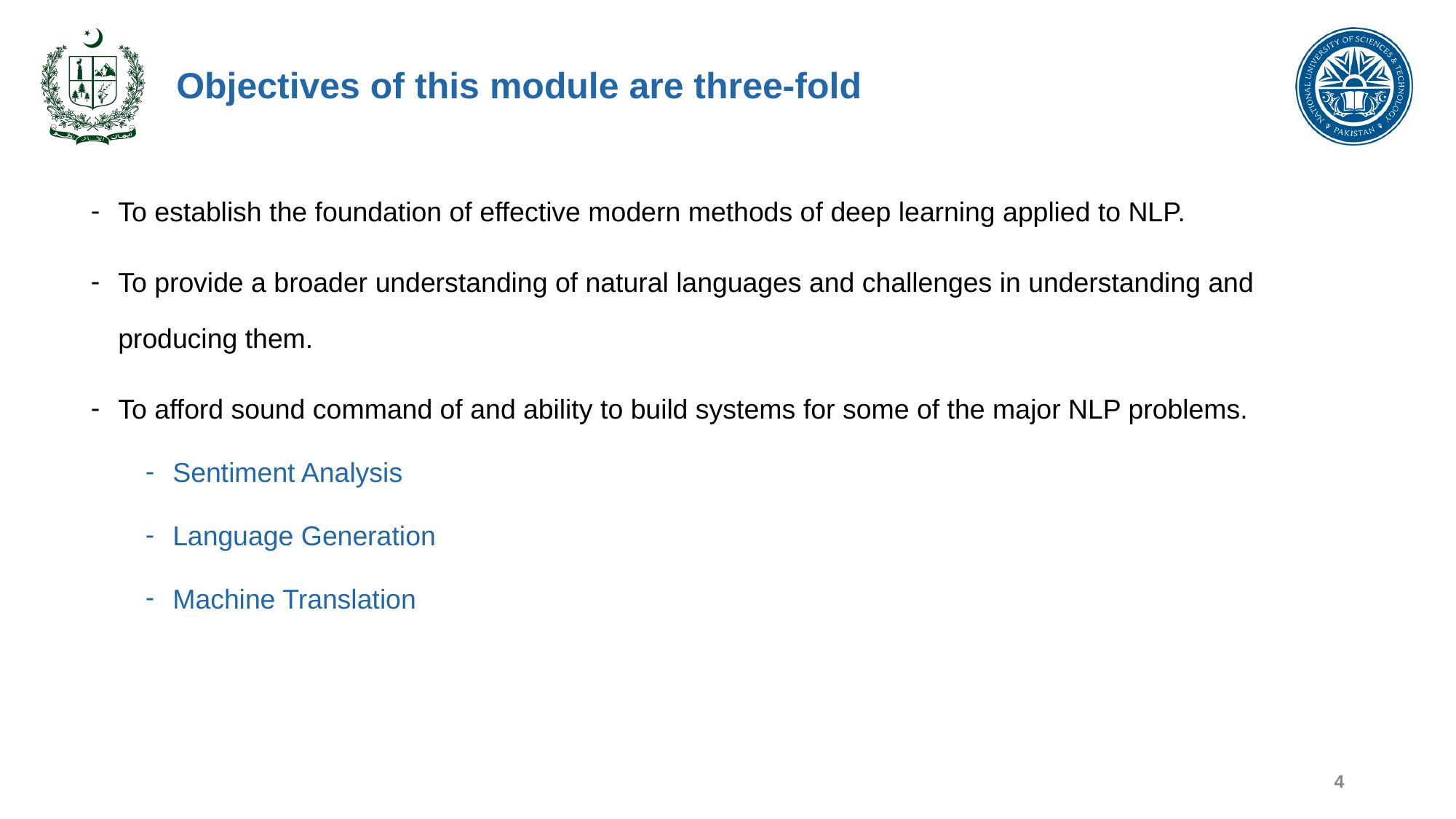

# Objectives of this module are three-fold
To establish the foundation of effective modern methods of deep learning applied to NLP.
To provide a broader understanding of natural languages and challenges in understanding and producing them.
To afford sound command of and ability to build systems for some of the major NLP problems.
Sentiment Analysis
Language Generation
Machine Translation
4